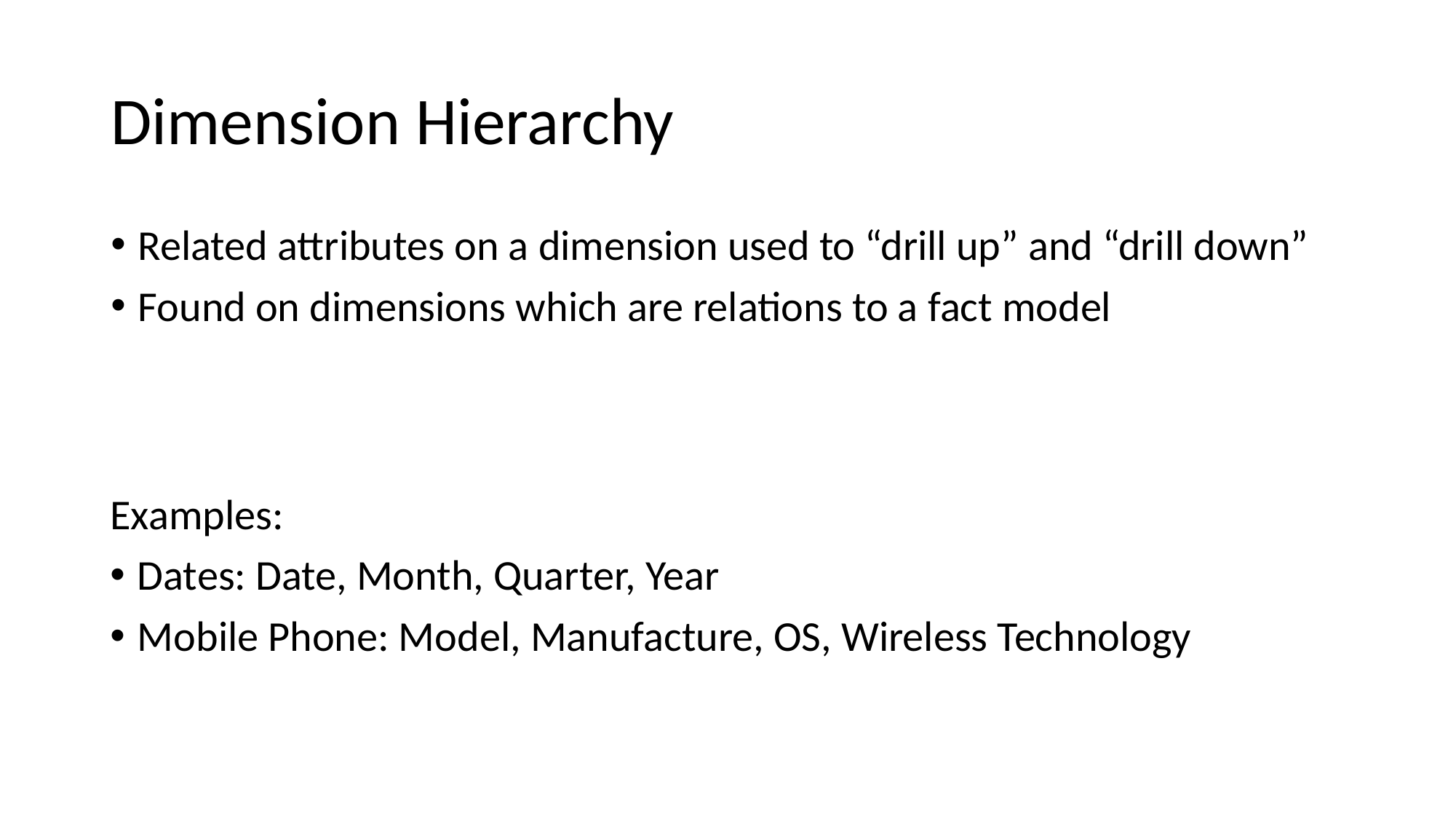

# Dimension Hierarchy
Related attributes on a dimension used to “drill up” and “drill down”
Found on dimensions which are relations to a fact model
Examples:
Dates: Date, Month, Quarter, Year
Mobile Phone: Model, Manufacture, OS, Wireless Technology